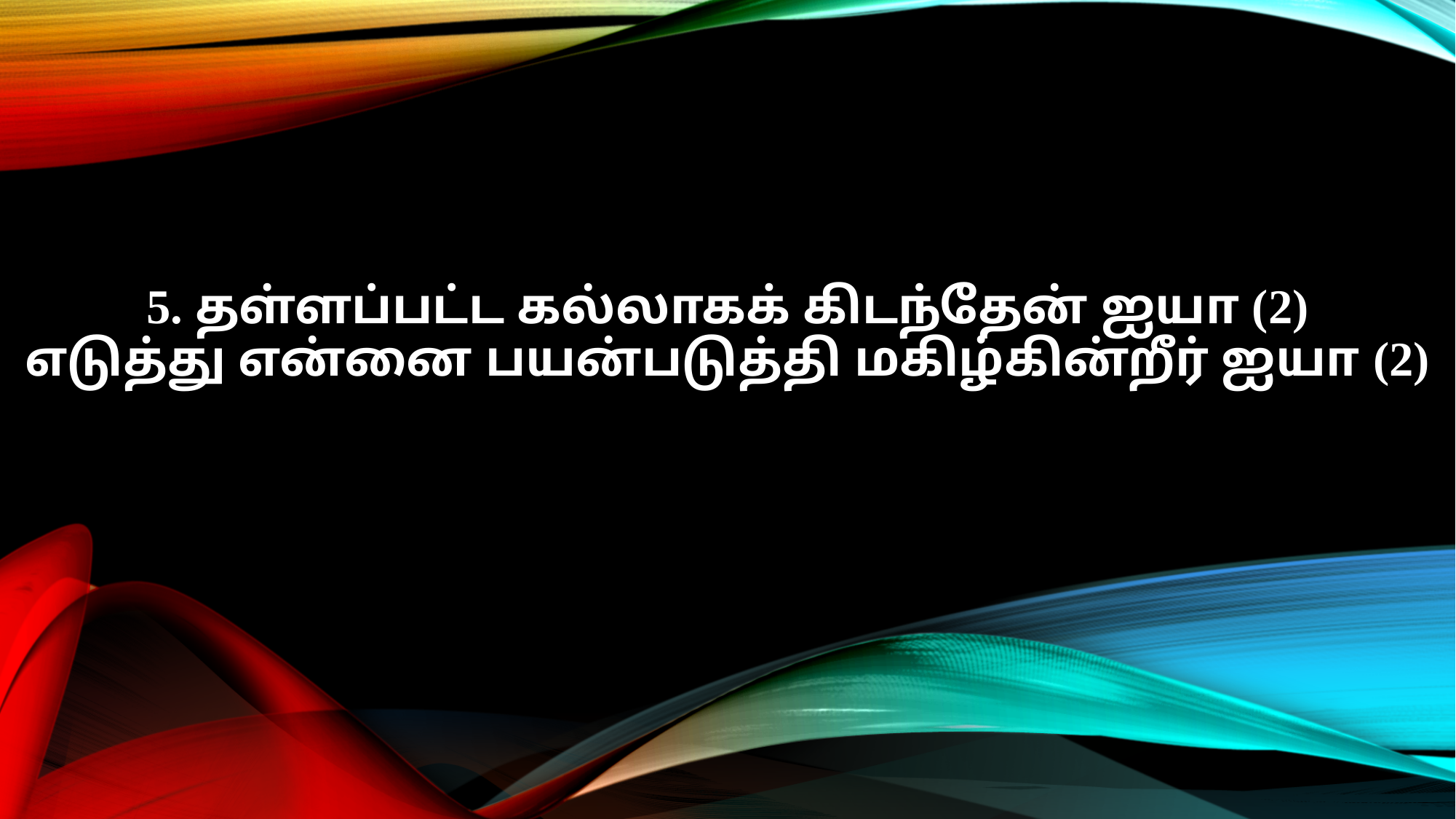

5. தள்ளப்பட்ட கல்லாகக் கிடந்தேன் ஐயா (2)
எடுத்து என்னை பயன்படுத்தி மகிழ்கின்றீர் ஐயா (2)